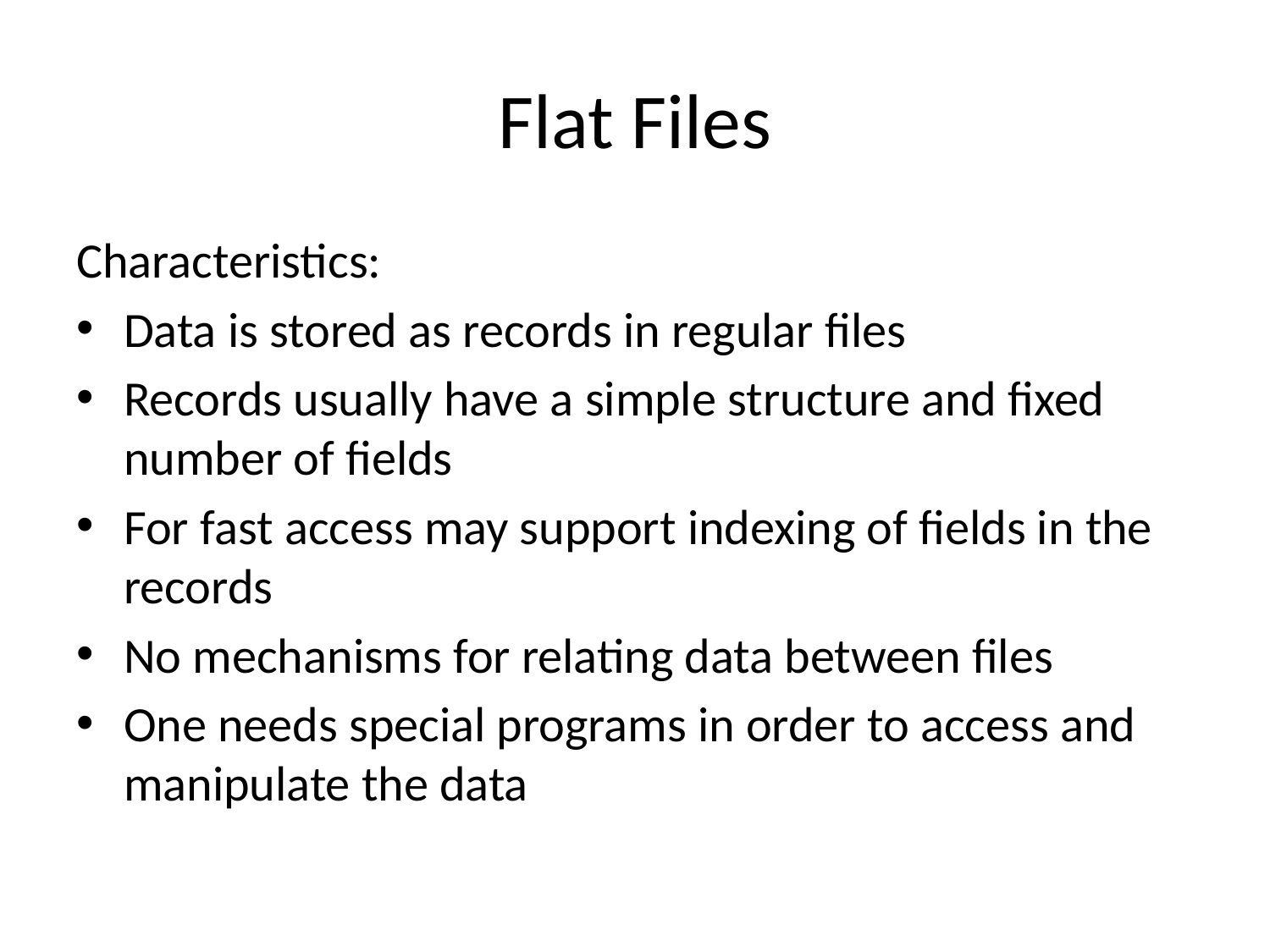

# Flat Files
Characteristics:
Data is stored as records in regular files
Records usually have a simple structure and fixed number of fields
For fast access may support indexing of fields in the records
No mechanisms for relating data between files
One needs special programs in order to access and manipulate the data